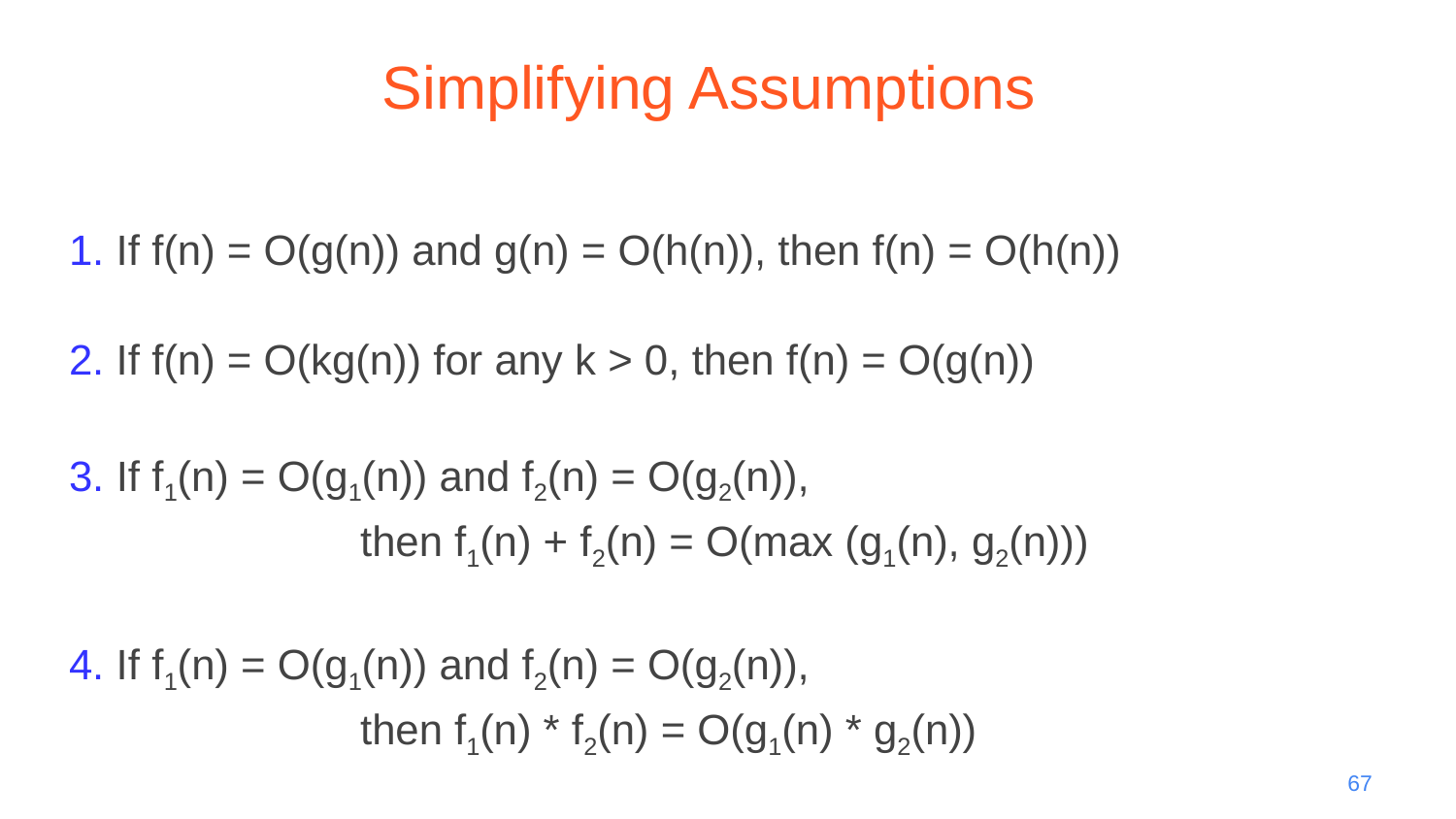

# Simplifying Assumptions
1. If f(n) = O(g(n)) and g(n) = O(h(n)), then f(n) = O(h(n))

2. If f(n) = O(kg(n)) for any k > 0, then f(n) = O(g(n))

3. If f1(n) = O(g1(n)) and f2(n) = O(g2(n)),
		then f1(n) + f2(n) = O(max (g1(n), g2(n)))

4. If f1(n) = O(g1(n)) and f2(n) = O(g2(n)),
		then f1(n) * f2(n) = O(g1(n) * g2(n))
67